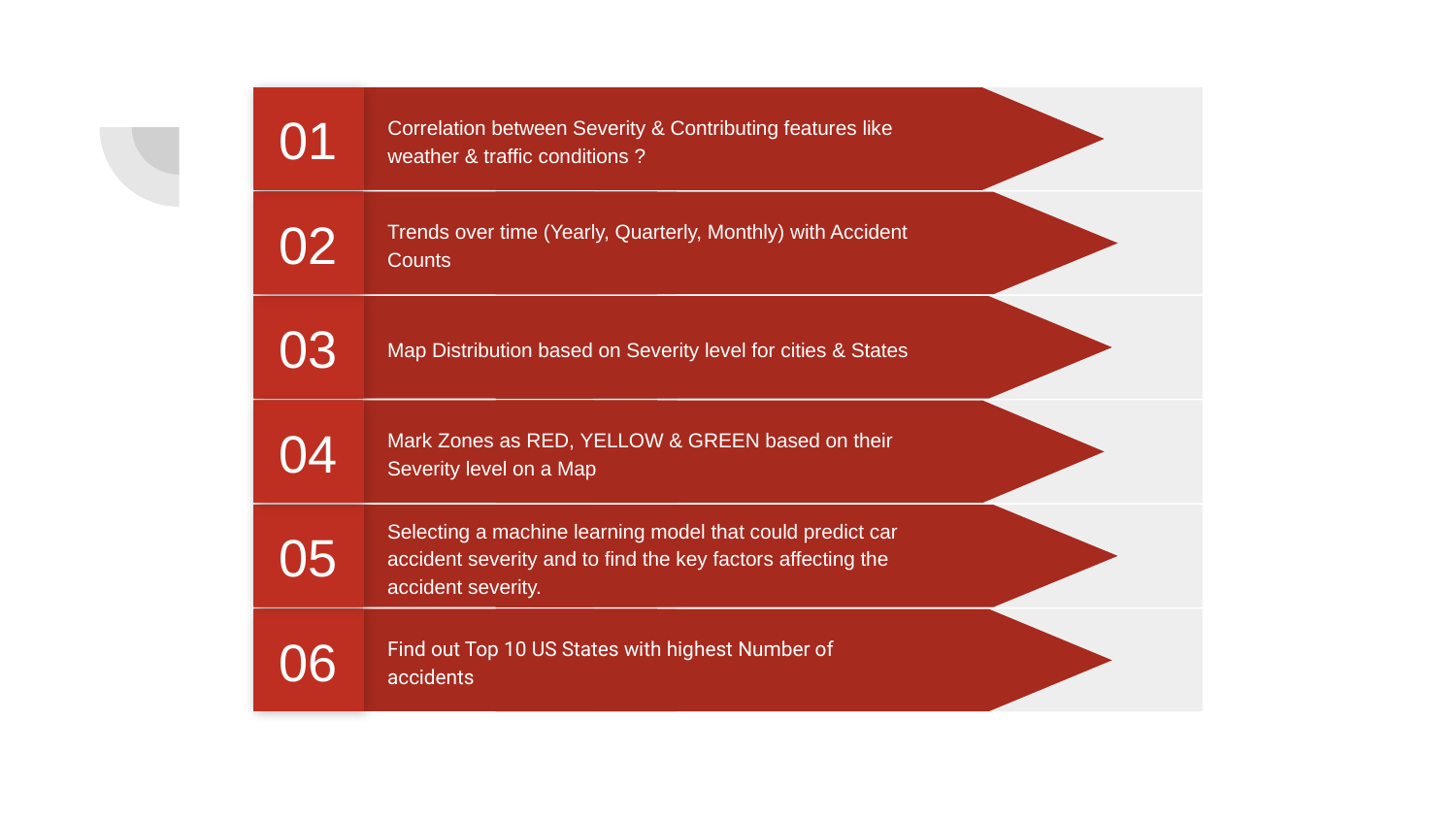

01

Correlation between Severity & Contributing features like weather & traffic conditions ?

01

Donec risus dolor porta venenatis
Pharetra luctus felis
Proin in tellus felis volutpat
Lorem ipsum dolor sit amet at nec at adipiscing

02

Trends over time (Yearly, Quarterly, Monthly) with Accident Counts

02

Donec risus dolor porta venenatis
Pharetra luctus felis
Proin in tellus felis volutpat
Lorem ipsum dolor sit amet at nec at adipiscing

03

Map Distribution based on Severity level for cities & States

03

Donec risus dolor porta venenatis
Pharetra luctus felis
Proin in tellus felis volutpat
Lorem ipsum dolor sit amet at nec at adipiscing

04

Mark Zones as RED, YELLOW & GREEN based on their Severity level on a Map

01

Donec risus dolor porta venenatis
Pharetra luctus felis
Proin in tellus felis volutpat
Lorem ipsum dolor sit amet at nec at adipiscing

05

Selecting a machine learning model that could predict car accident severity and to find the key factors affecting the accident severity.

02

Donec risus dolor porta venenatis
Pharetra luctus felis
Proin in tellus felis volutpat
Lorem ipsum dolor sit amet at nec at adipiscing

06

Find out Top 10 US States with highest Number of accidents

03

Donec risus dolor porta venenatis
Pharetra luctus felis
Proin in tellus felis volutpat
Lorem ipsum dolor sit amet at nec at adipiscing